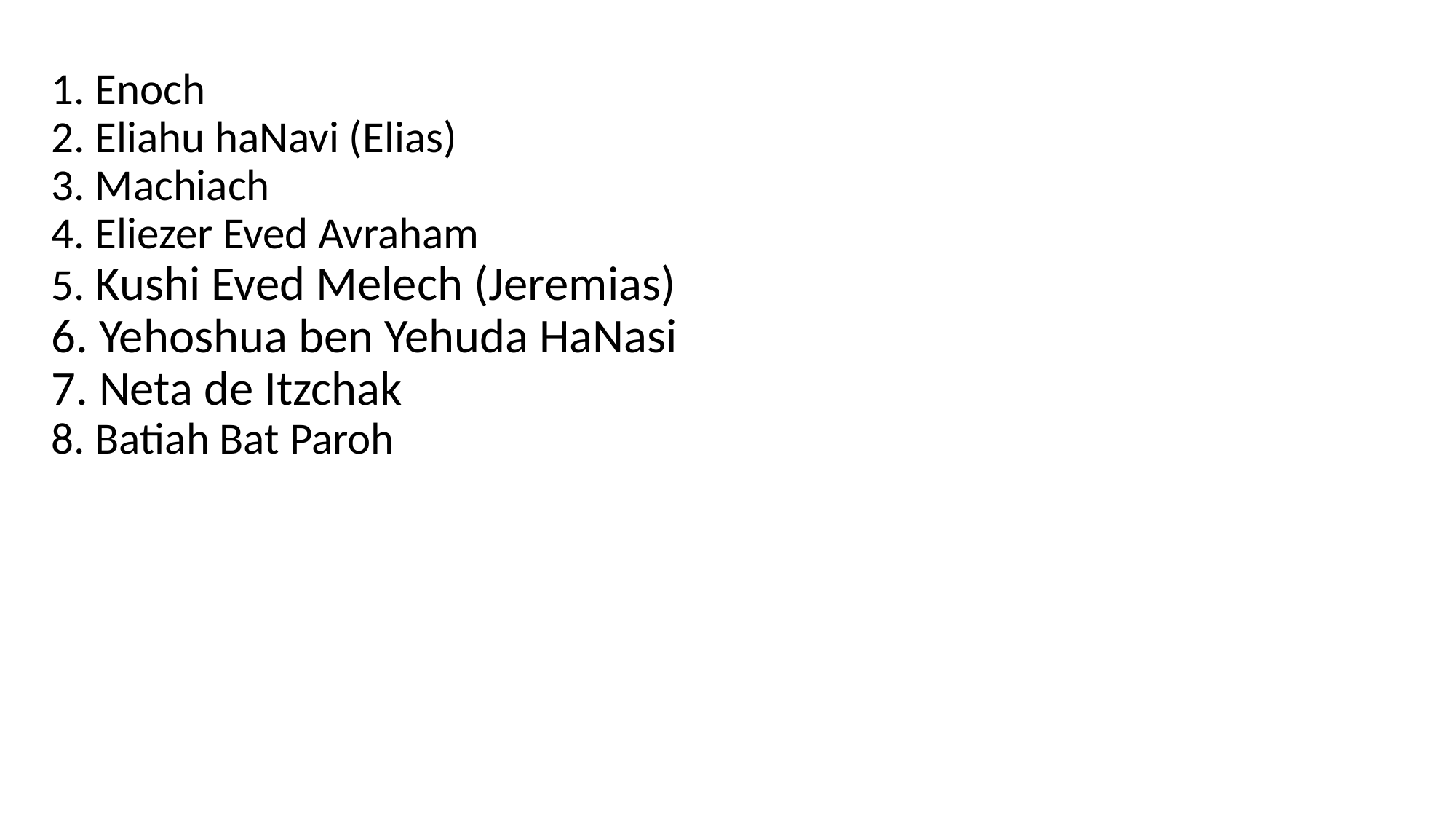

# 1. Enoch 2. Eliahu haNavi (Elias) 3. Machiach 4. Eliezer Eved Avraham 5. Kushi Eved Melech (Jeremias) 6. Yehoshua ben Yehuda HaNasi 7. Neta de Itzchak 8. Batiah Bat Paroh